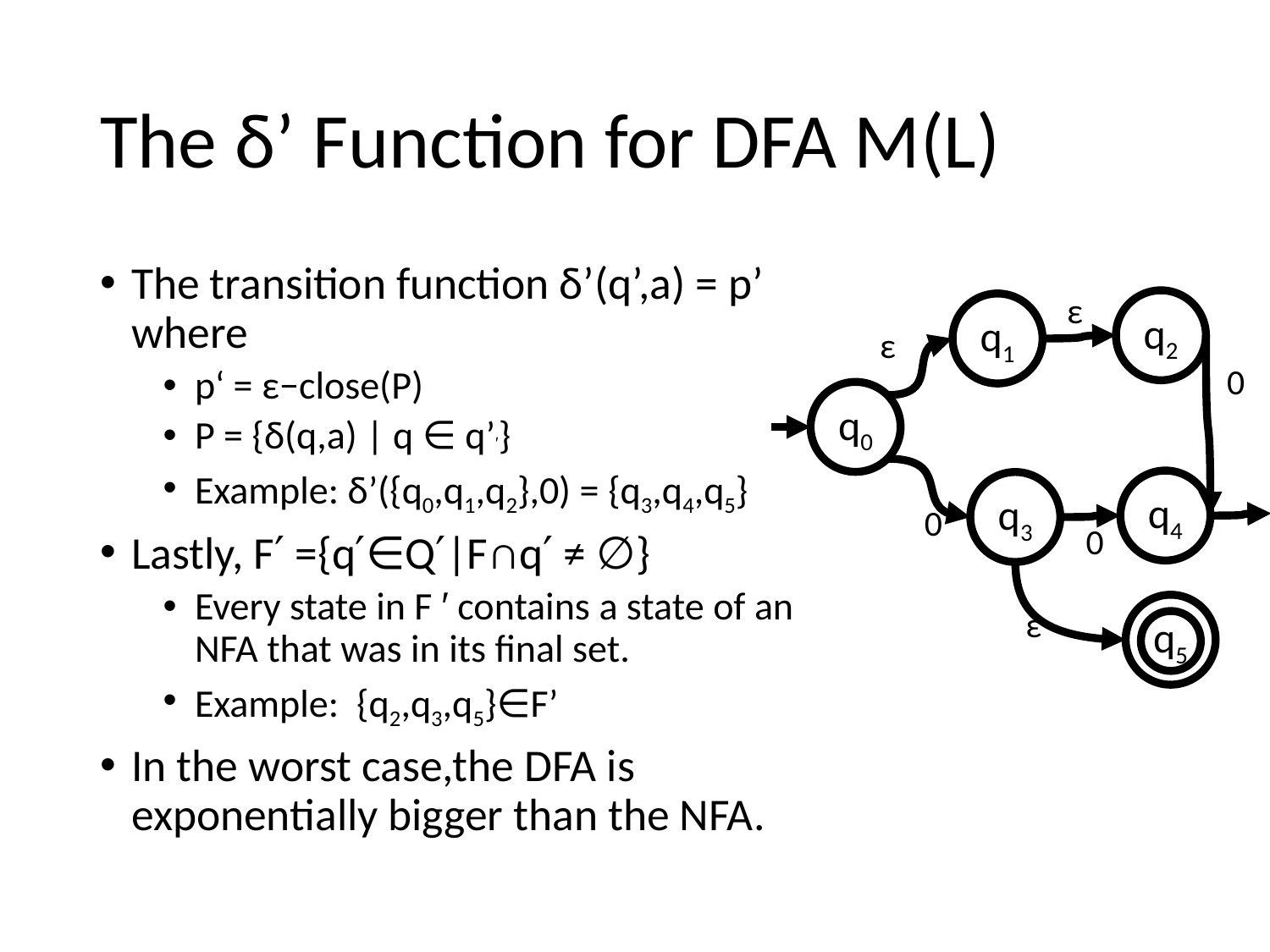

# The δ’ Function for DFA M(L)
The transition function δ’(q’,a) = p’ where
p‘ = ε−close(P)
P = {δ(q,a) | q ∈ q’′}
Example: δ’({q0,q1,q2},0) = {q3,q4,q5}
Lastly, F′ ={q′∈Q′|F∩q′ ≠ ∅}
Every state in F ′ contains a state of an NFA that was in its final set.
Example:  {q2,q3,q5}∈F’
In the worst case,the DFA is exponentially bigger than the NFA.

ε
q2
q1
ε
0
q0
q4
q3
0
0
q5
ε